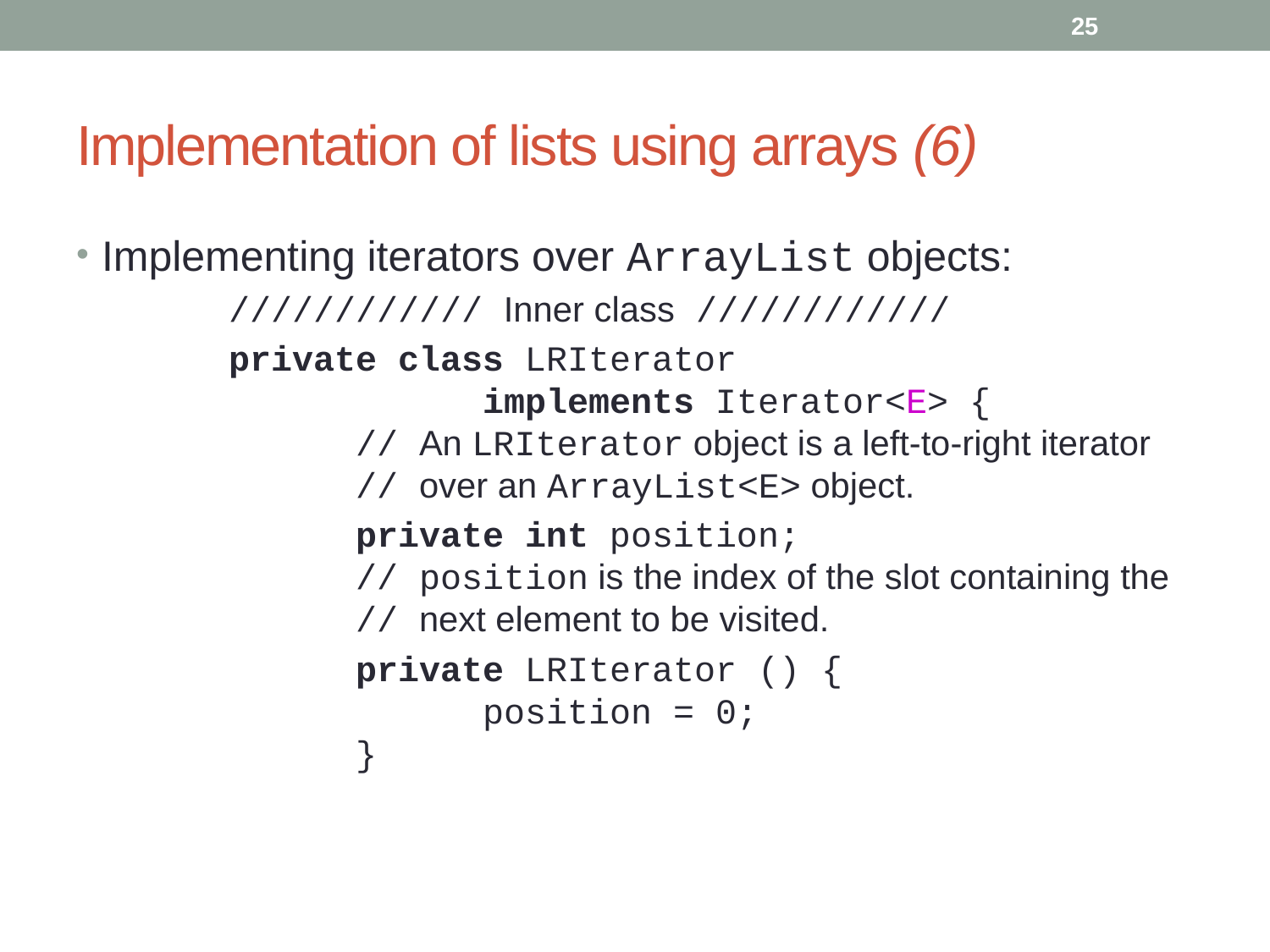

25
# Implementation of lists using arrays (6)
Implementing iterators over ArrayList objects:
		//////////// Inner class ////////////
		private class LRIterator
			implements Iterator<E> {
		// An LRIterator object is a left-to-right iterator
	 	// over an ArrayList<E> object.
			private int position;
		// position is the index of the slot containing the
		// next element to be visited.
			private LRIterator () {
			position = 0;
		}